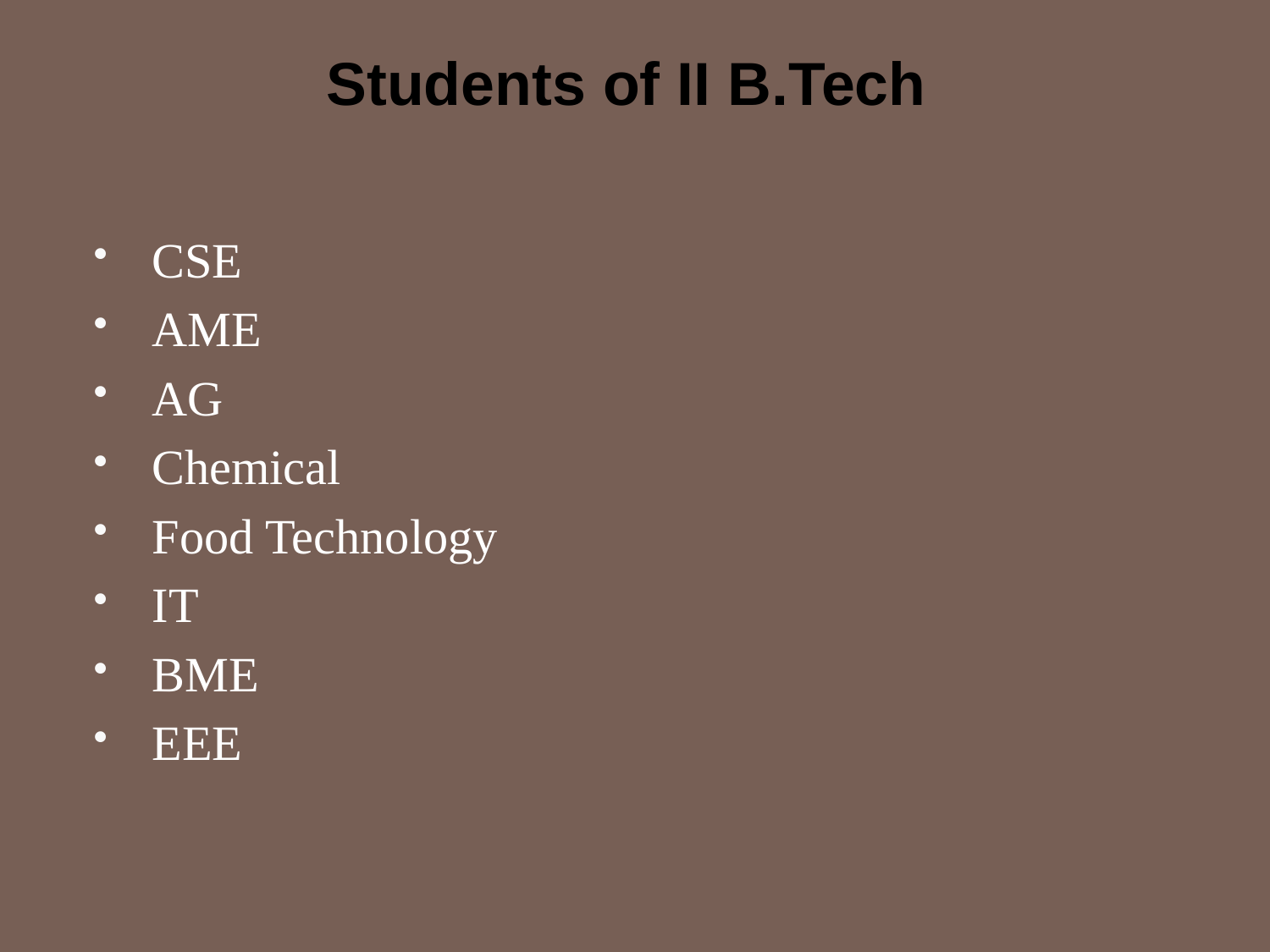

# Students of II B.Tech
CSE
AME
AG
Chemical
Food Technology
IT
BME
EEE